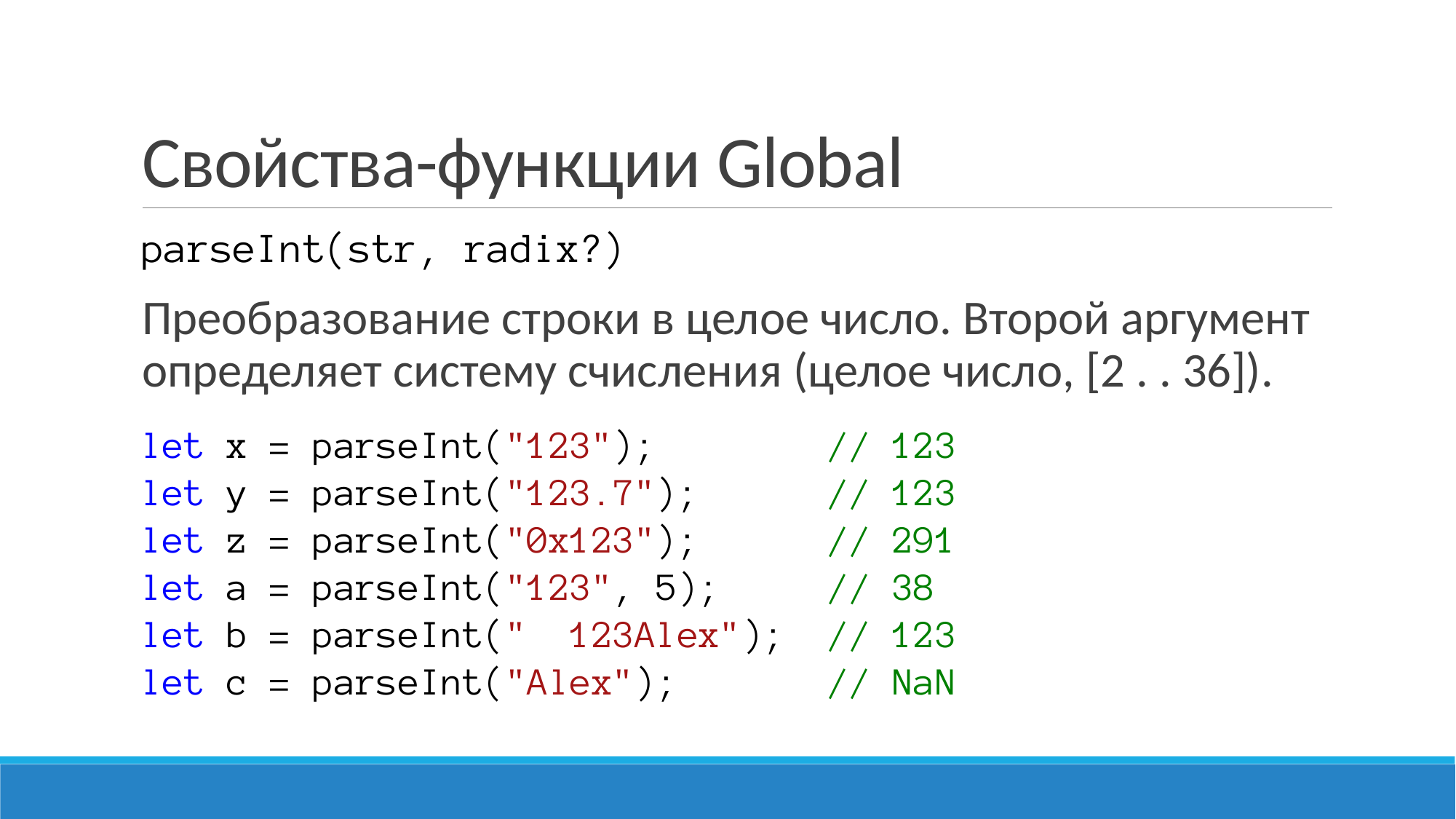

# Свойства-функции Global
parseInt(str, radix?)
Преобразование строки в целое число. Второй аргумент определяет систему счисления (целое число, [2 . . 36]).
let x = parseInt("123");        // 123
let y = parseInt("123.7");      // 123
let z = parseInt("0x123");      // 291
let a = parseInt("123", 5);     // 38
let b = parseInt("  123Alex");  // 123
let c = parseInt("Alex");       // NaN